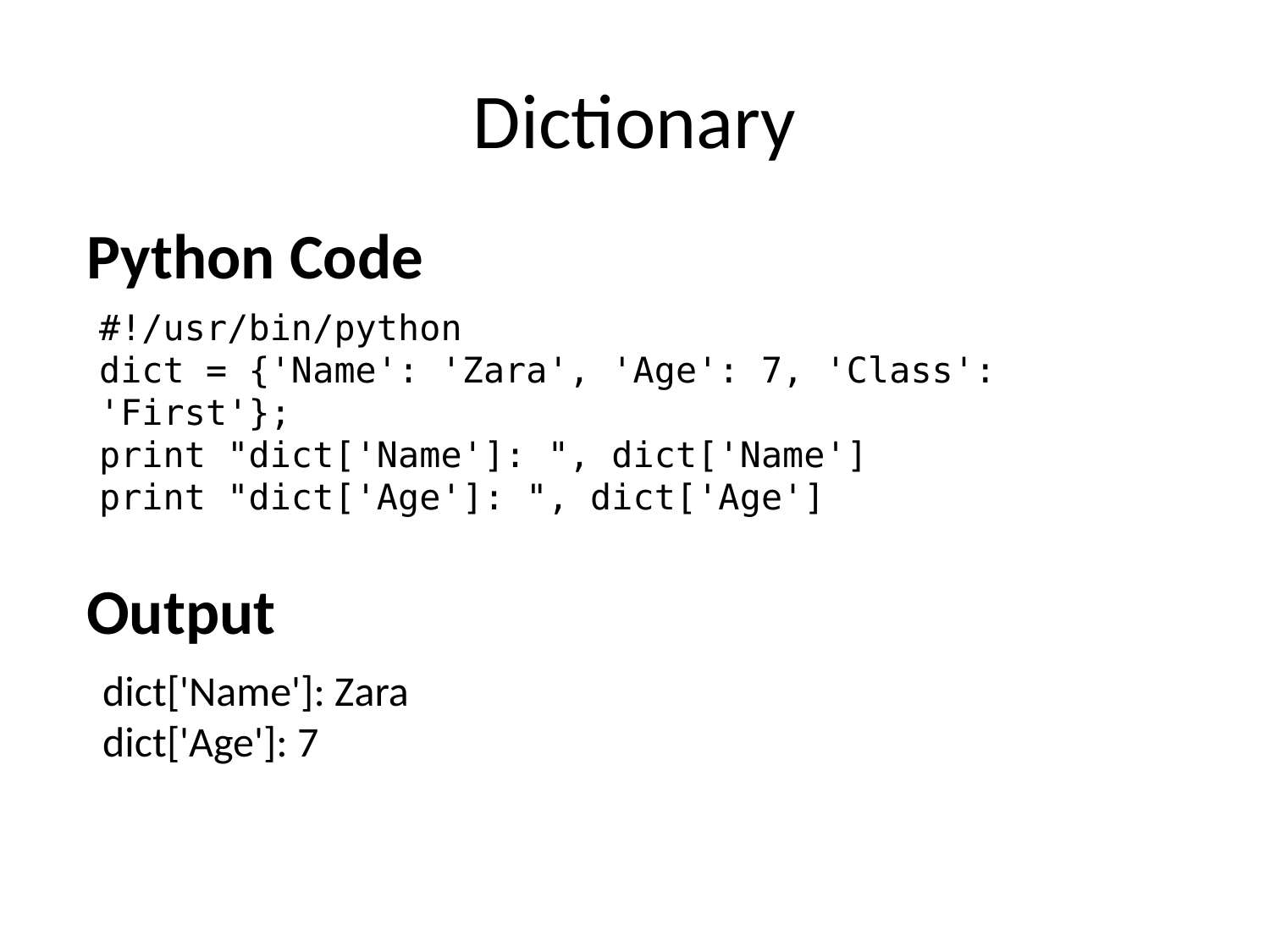

# Dictionary
Python Code
#!/usr/bin/python
dict = {'Name': 'Zara', 'Age': 7, 'Class': 'First'};
print "dict['Name']: ", dict['Name']
print "dict['Age']: ", dict['Age']
Output
dict['Name']: Zara
dict['Age']: 7